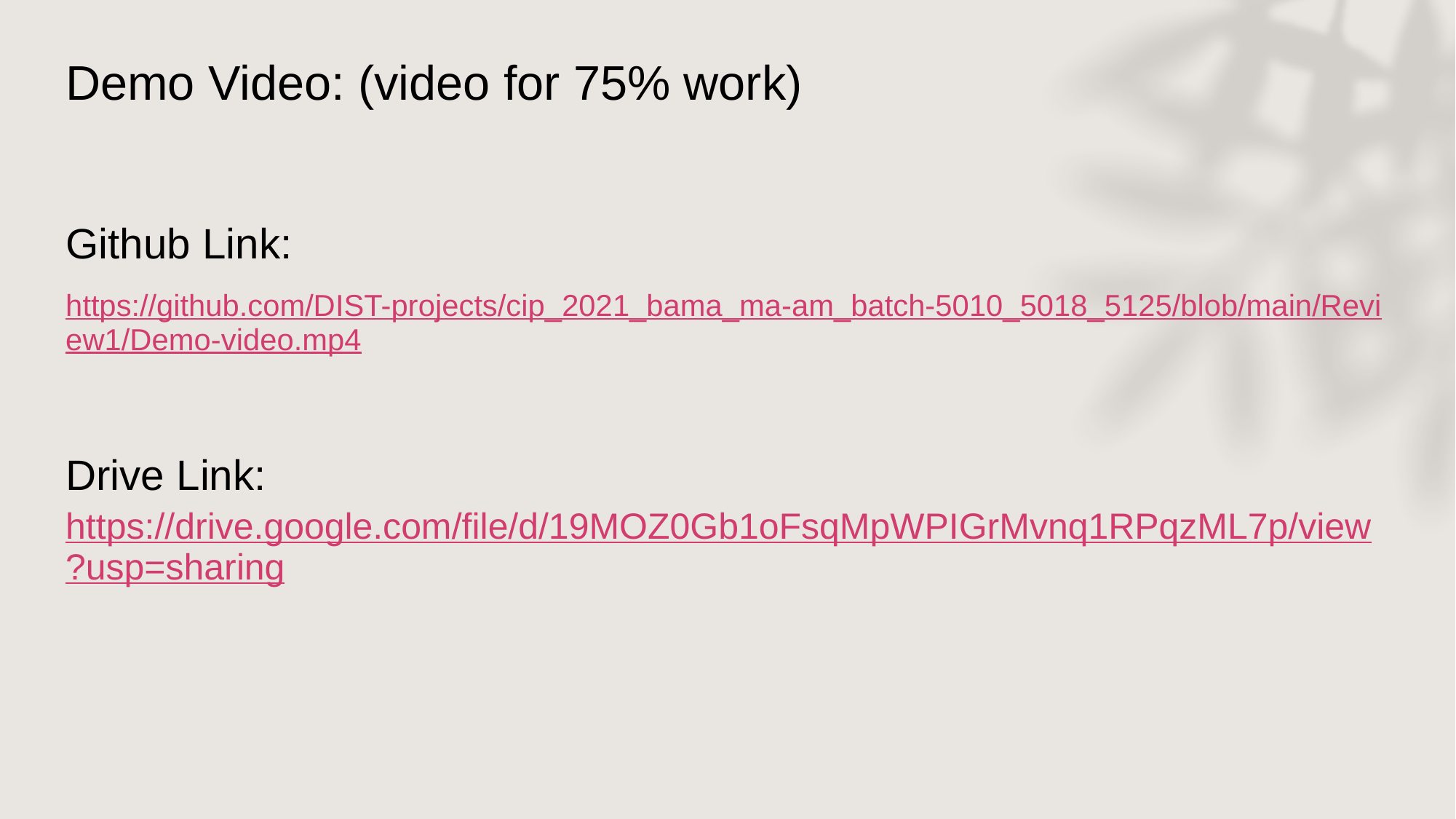

# Demo Video: (video for 75% work)

Github Link:
https://github.com/DIST-projects/cip_2021_bama_ma-am_batch-5010_5018_5125/blob/main/Review1/Demo-video.mp4

Drive Link: https://drive.google.com/file/d/19MOZ0Gb1oFsqMpWPIGrMvnq1RPqzML7p/view?usp=sharing